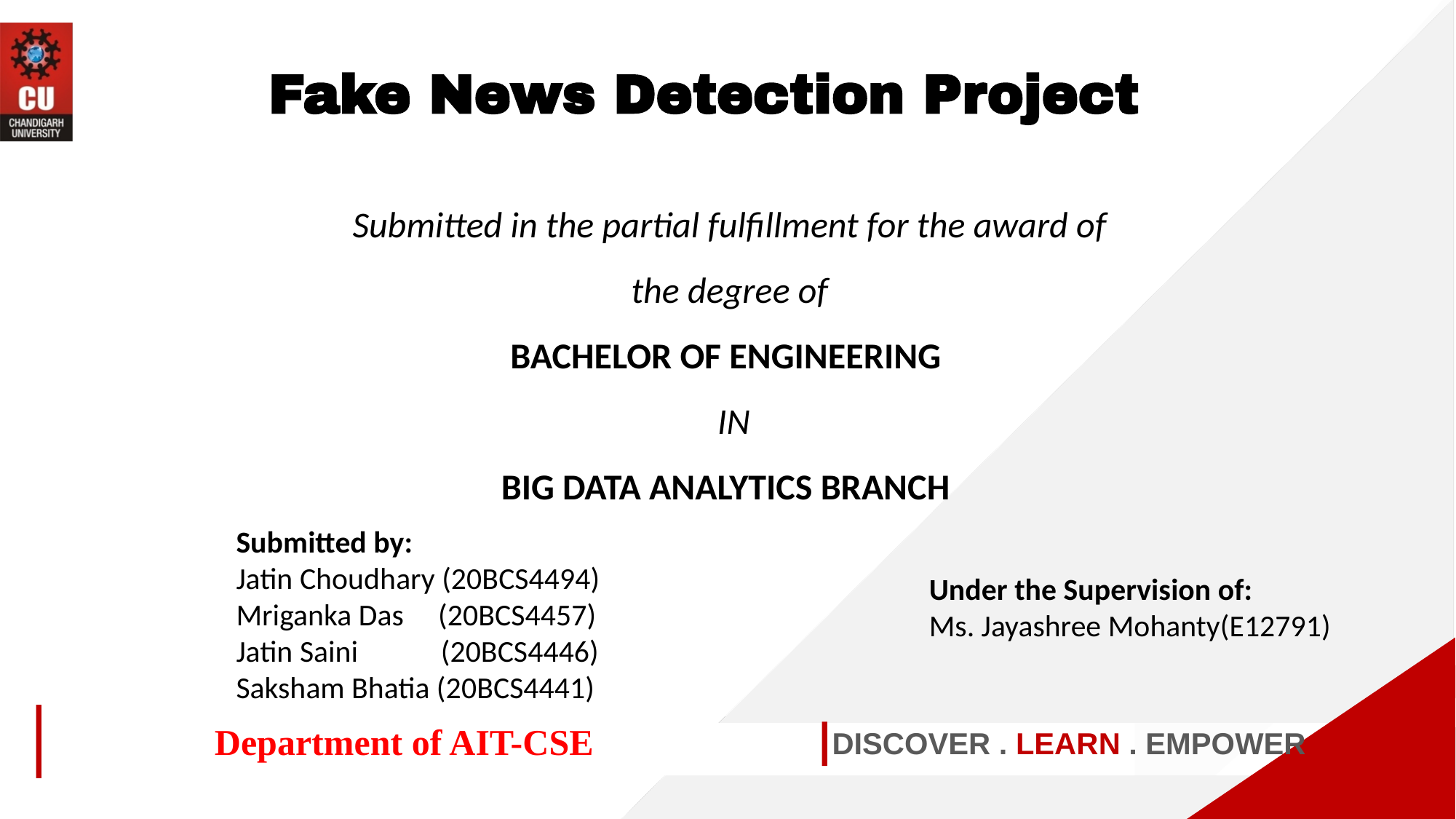

Fake News Detection Project
Submitted in the partial fulfillment for the award of the degree of
BACHELOR OF ENGINEERING
 IN
BIG DATA ANALYTICS BRANCH
Submitted by:
Jatin Choudhary (20BCS4494)
Mriganka Das     (20BCS4457)
Jatin Saini            (20BCS4446)
Saksham Bhatia (20BCS4441)

Under the Supervision of:
Ms. Jayashree Mohanty(E12791)

Department of AIT-CSE
DISCOVER . LEARN . EMPOWER

1